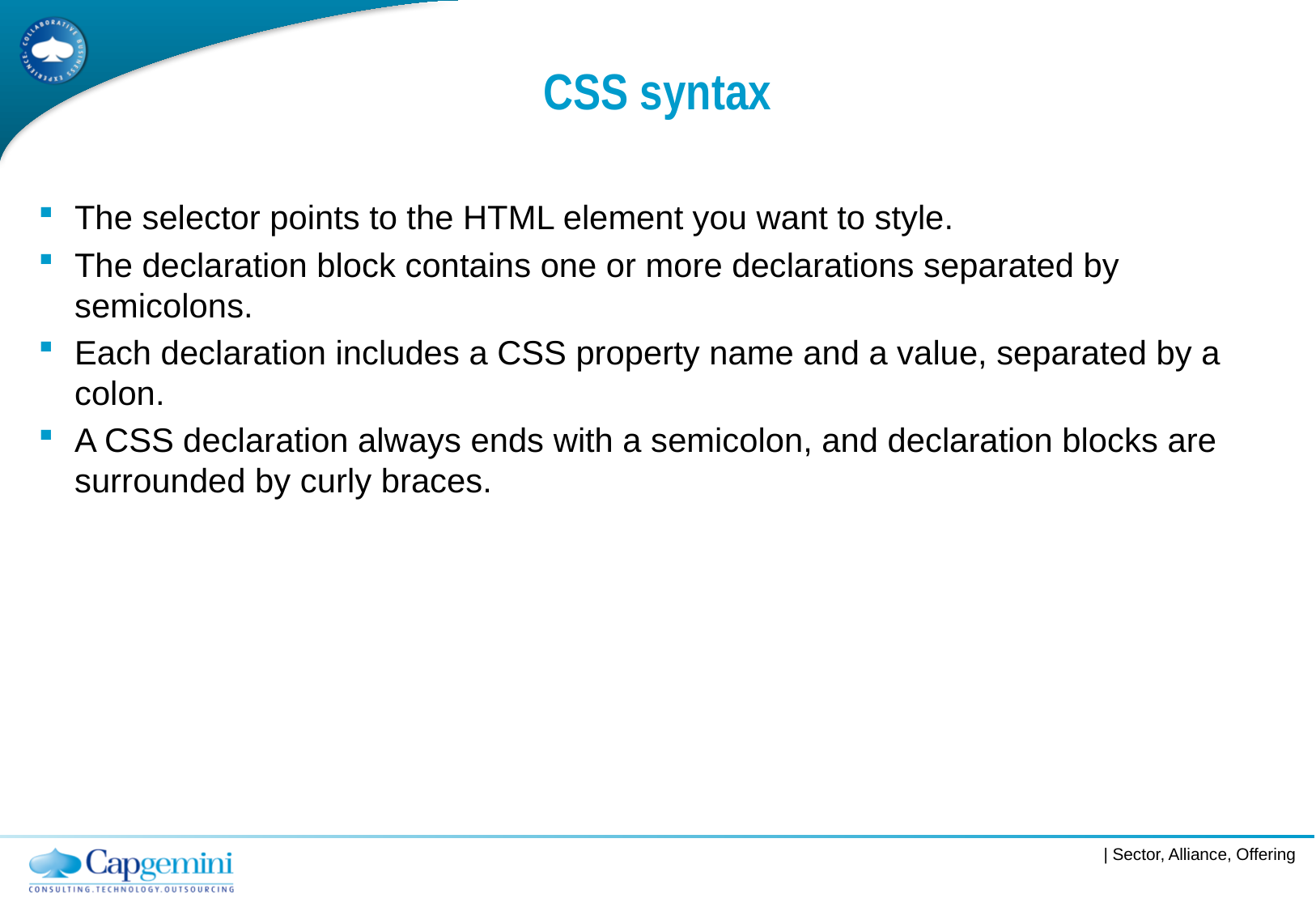

# CSS syntax
The selector points to the HTML element you want to style.
The declaration block contains one or more declarations separated by semicolons.
Each declaration includes a CSS property name and a value, separated by a colon.
A CSS declaration always ends with a semicolon, and declaration blocks are surrounded by curly braces.